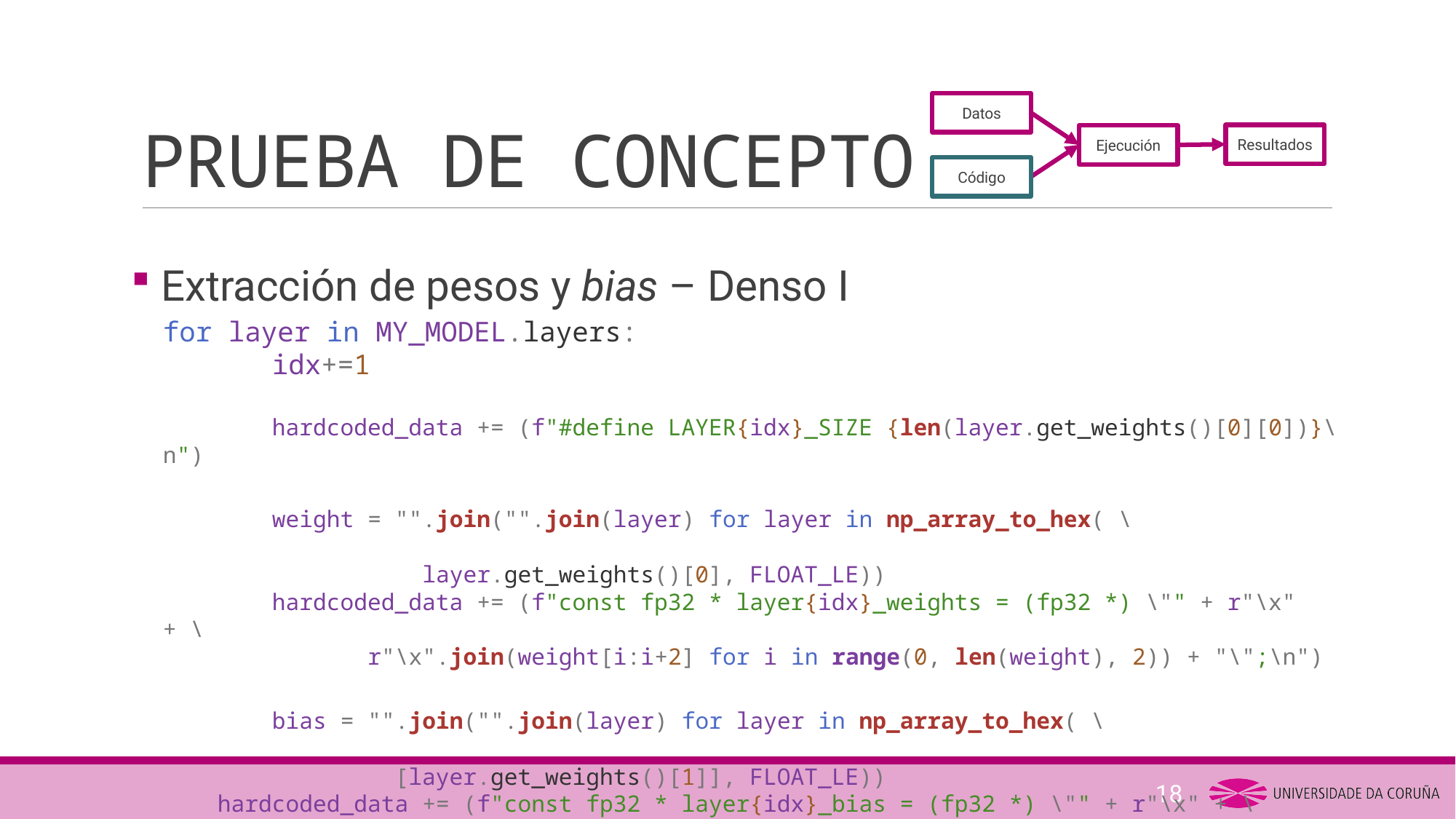

# PRUEBA DE CONCEPTO
Datos
Resultados
Ejecución
Código
 Extracción de pesos y bias – Denso I

for layer in MY_MODEL.layers:
	idx+=1
	hardcoded_data += (f"#define LAYER{idx}_SIZE {len(layer.get_weights()[0][0])}\n")
	weight = "".join("".join(layer) for layer in np_array_to_hex( \
					  							   layer.get_weights()[0], FLOAT_LE))
	hardcoded_data += (f"const fp32 * layer{idx}_weights = (fp32 *) \"" + r"\x" + \
               r"\x".join(weight[i:i+2] for i in range(0, len(weight), 2)) + "\";\n")
	bias = "".join("".join(layer) for layer in np_array_to_hex( \
												 [layer.get_weights()[1]], FLOAT_LE))
    hardcoded_data += (f"const fp32 * layer{idx}_bias = (fp32 *) \"" + r"\x" + \
				   r"\x".join(bias[i:i+2] for i in range(0, len(bias), 2)) + "\";\n")

18